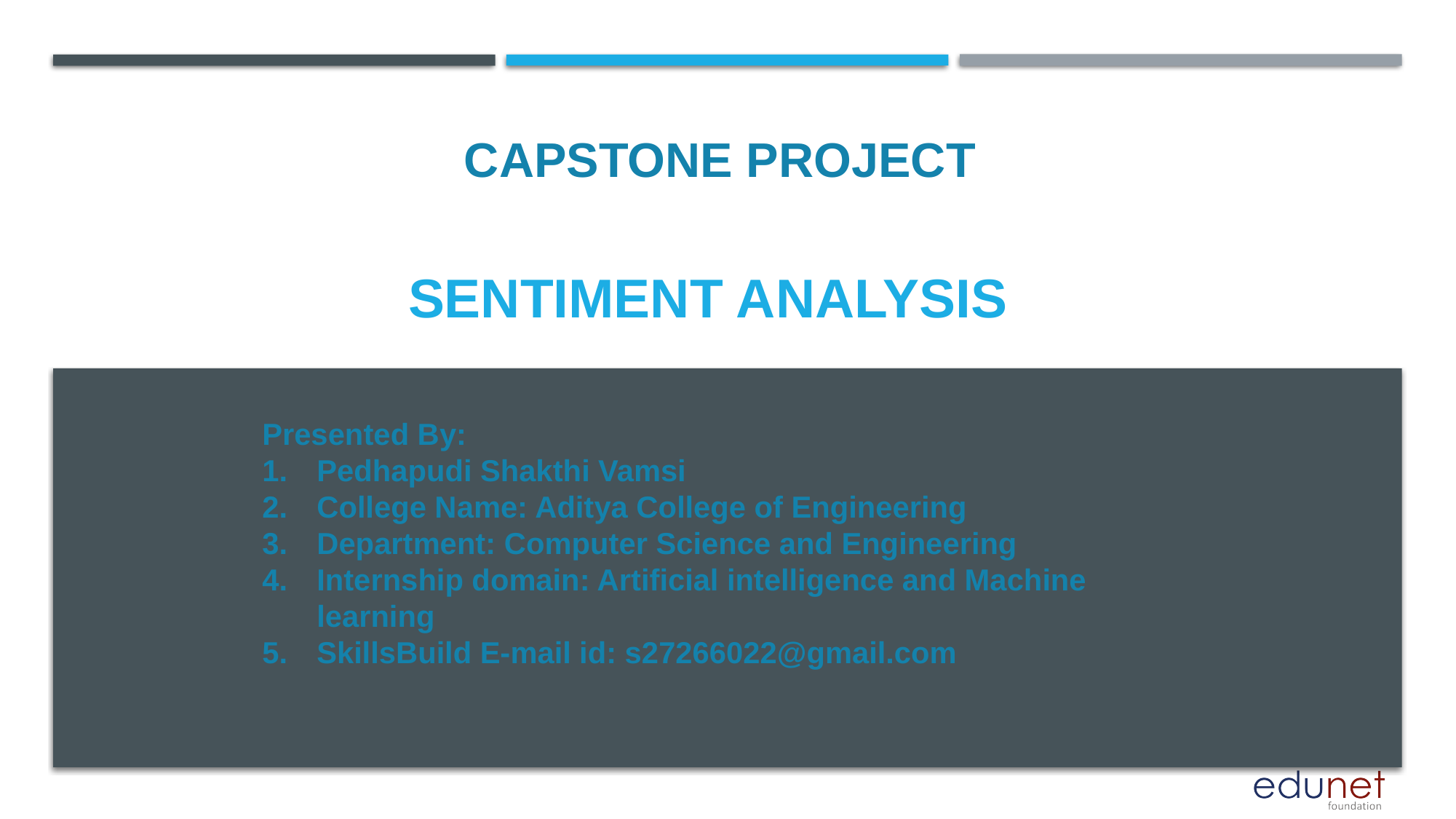

CAPSTONE PROJECT
# Sentiment analysis
Presented By:
Pedhapudi Shakthi Vamsi
College Name: Aditya College of Engineering
Department: Computer Science and Engineering
Internship domain: Artificial intelligence and Machine learning
SkillsBuild E-mail id: s27266022@gmail.com